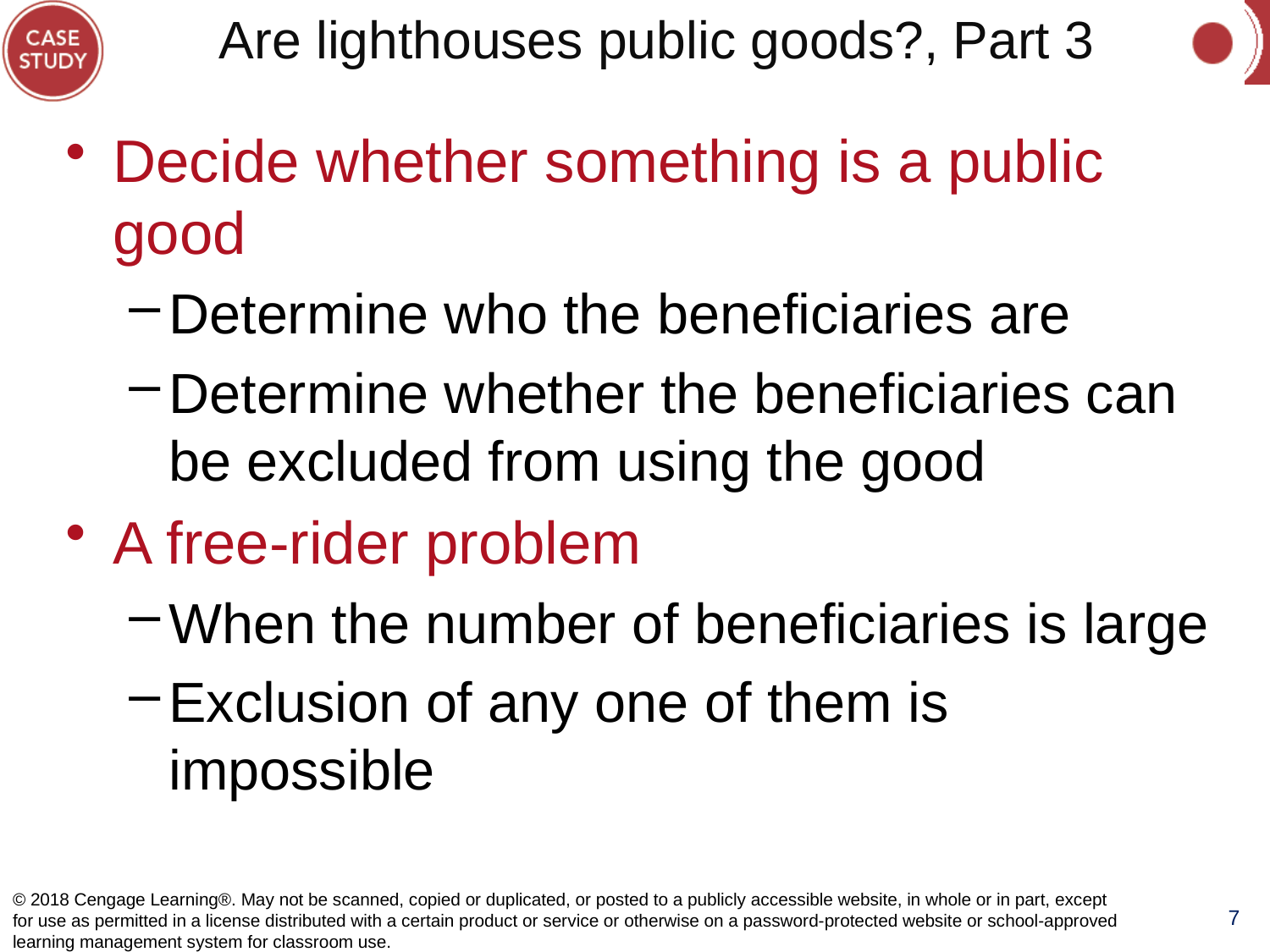

# Are lighthouses public goods?, Part 3
Decide whether something is a public good
Determine who the beneficiaries are
Determine whether the beneficiaries can be excluded from using the good
A free-rider problem
When the number of beneficiaries is large
Exclusion of any one of them is impossible
© 2018 Cengage Learning®. May not be scanned, copied or duplicated, or posted to a publicly accessible website, in whole or in part, except for use as permitted in a license distributed with a certain product or service or otherwise on a password-protected website or school-approved learning management system for classroom use.
7